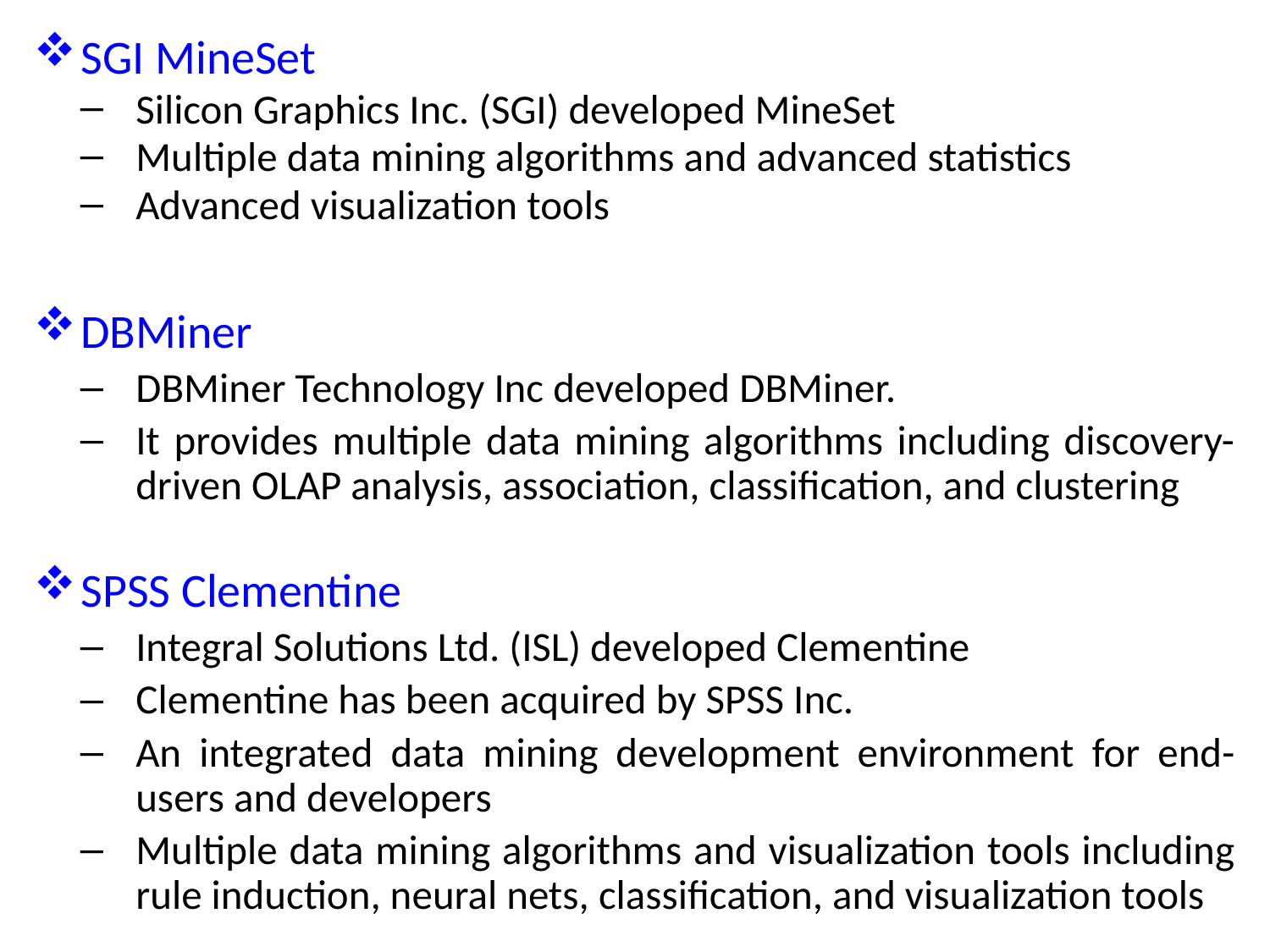

SGI MineSet
Silicon Graphics Inc. (SGI) developed MineSet
Multiple data mining algorithms and advanced statistics
Advanced visualization tools

DBMiner
DBMiner Technology Inc developed DBMiner.
It provides multiple data mining algorithms including discovery-driven OLAP analysis, association, classification, and clustering

SPSS Clementine
Integral Solutions Ltd. (ISL) developed Clementine
Clementine has been acquired by SPSS Inc.
An integrated data mining development environment for end-users and developers
Multiple data mining algorithms and visualization tools including rule induction, neural nets, classification, and visualization tools